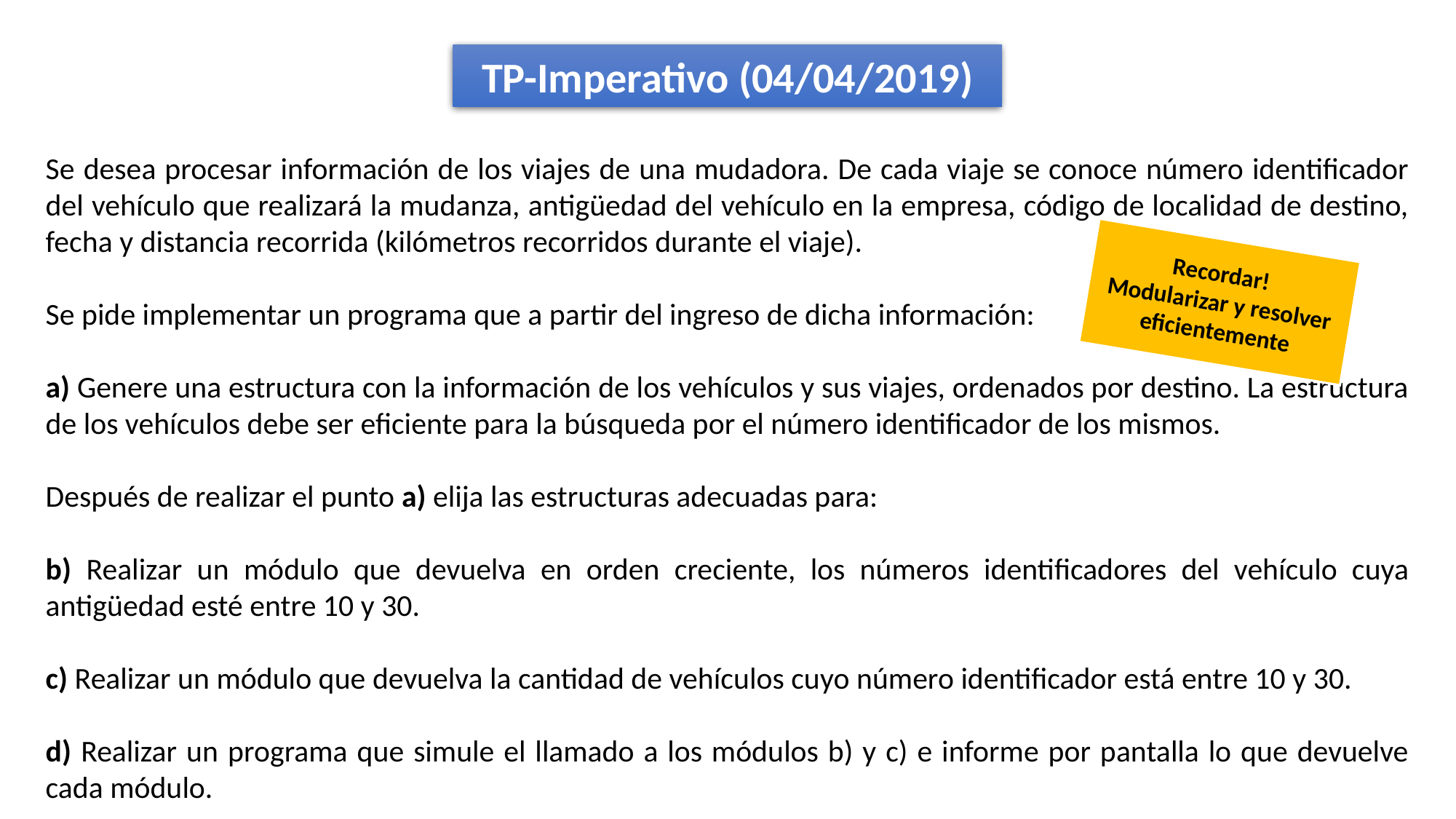

TP-Imperativo (04/04/2019)
Se desea procesar información de los viajes de una mudadora. De cada viaje se conoce número identificador del vehículo que realizará la mudanza, antigüedad del vehículo en la empresa, código de localidad de destino, fecha y distancia recorrida (kilómetros recorridos durante el viaje).

Se pide implementar un programa que a partir del ingreso de dicha información:

a) Genere una estructura con la información de los vehículos y sus viajes, ordenados por destino. La estructura de los vehículos debe ser eficiente para la búsqueda por el número identificador de los mismos.

Después de realizar el punto a) elija las estructuras adecuadas para:

b) Realizar un módulo que devuelva en orden creciente, los números identificadores del vehículo cuya antigüedad esté entre 10 y 30.

c) Realizar un módulo que devuelva la cantidad de vehículos cuyo número identificador está entre 10 y 30.

d) Realizar un programa que simule el llamado a los módulos b) y c) e informe por pantalla lo que devuelve cada módulo.
Recordar!
Modularizar y resolver eficientemente